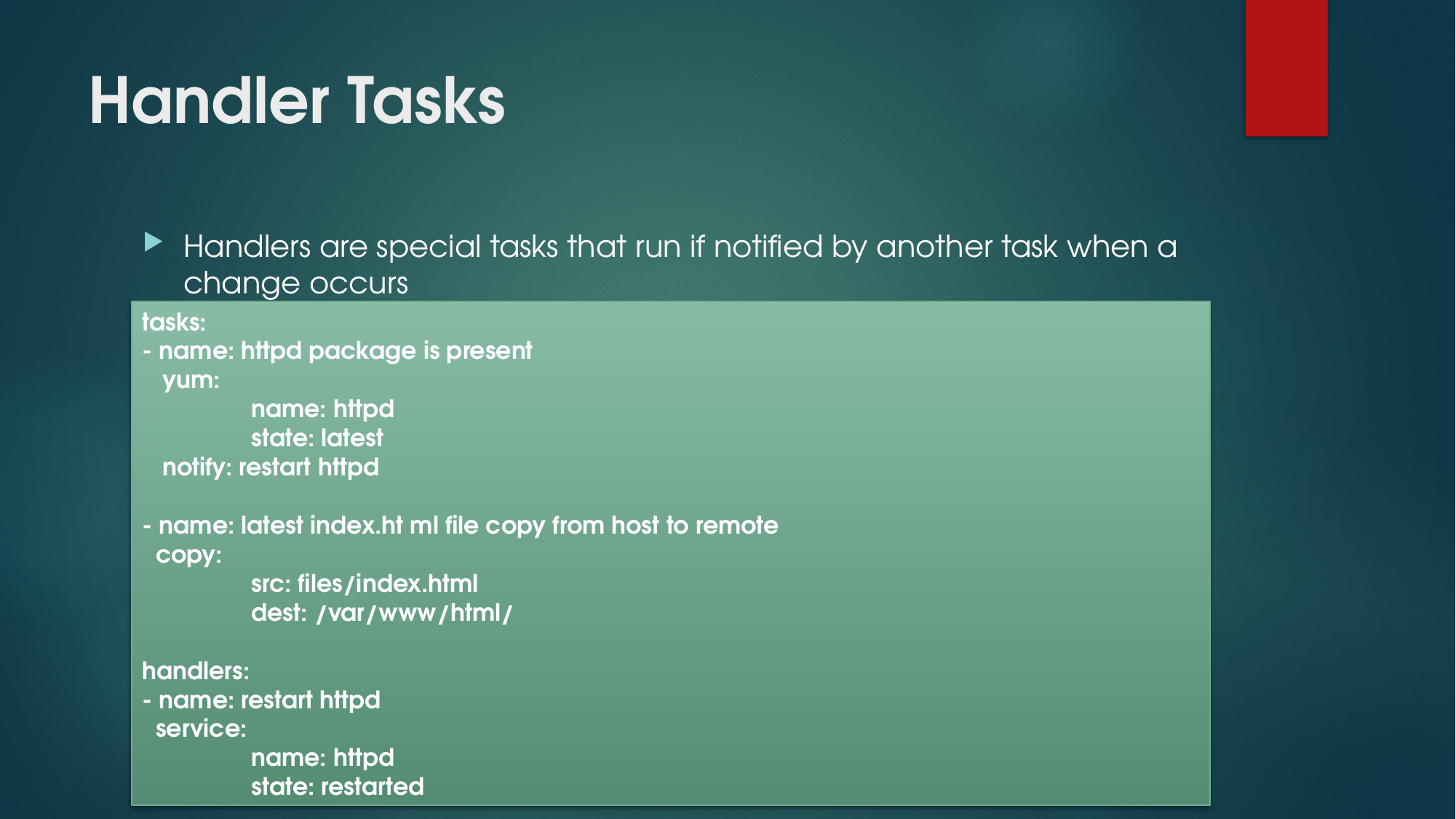

# Handler Tasks
Handlers are special tasks that run if notified by another task when a change occurs

tasks:
- name: httpd package is present
   yum:
	name: httpd
	state: latest
   notify: restart httpd

- name: latest index.ht ml file copy from host to remote
  copy:
	src: files/index.html
	dest: /var/www/html/

handlers:
- name: restart httpd
  service:
	name: httpd
	state: restarted